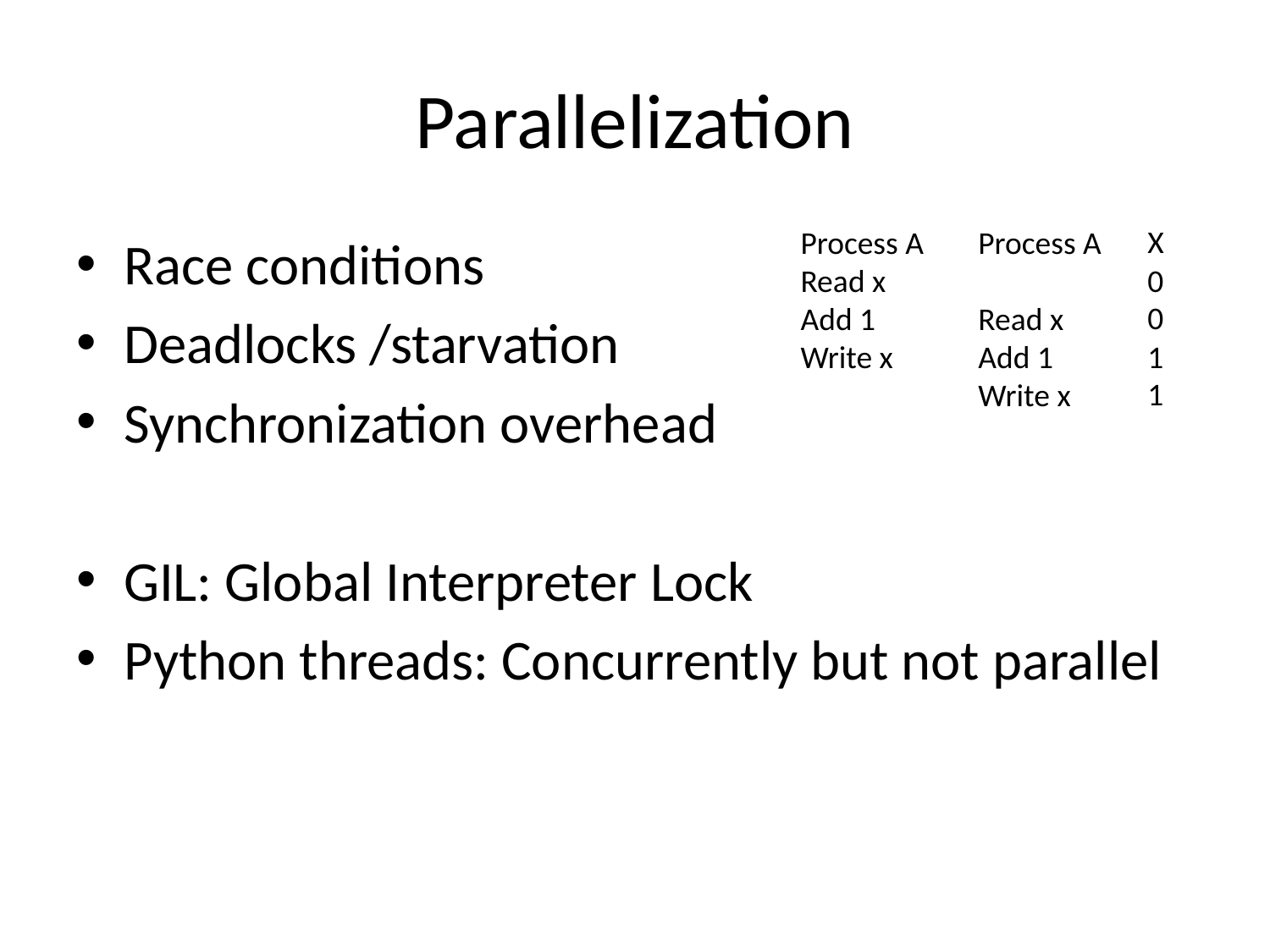

# Parallelization
X
0
0
1
1
Process A
Read x
Add 1
Write x
Process A

Read x
Add 1
Write x
Race conditions
Deadlocks /starvation
Synchronization overhead

GIL: Global Interpreter Lock
Python threads: Concurrently but not parallel